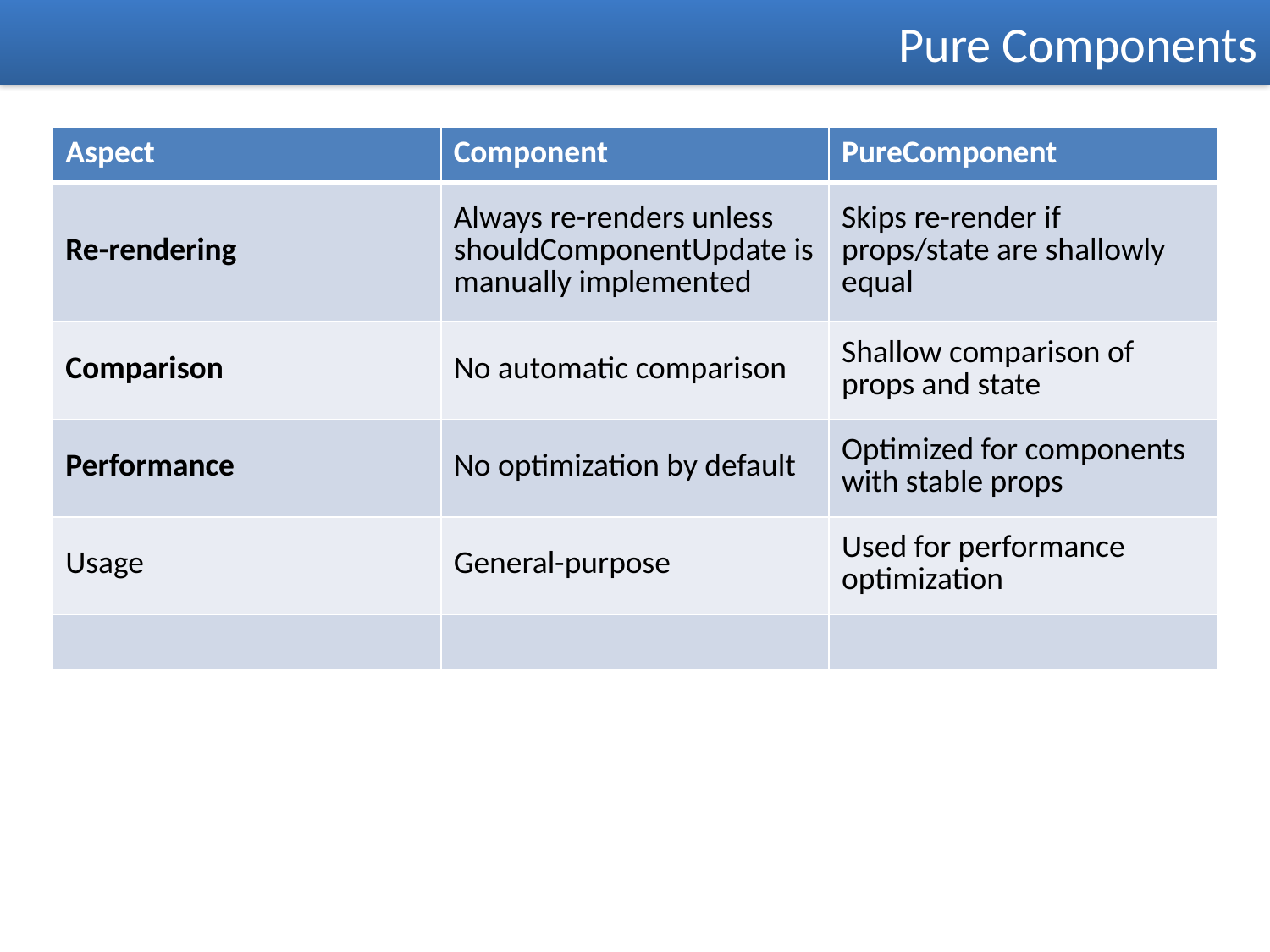

Pure Components

| Aspect | Component | PureComponent |
| --- | --- | --- |
| Re-rendering | Always re-renders unless shouldComponentUpdate is manually implemented | Skips re-render if props/state are shallowly equal |
| Comparison | No automatic comparison | Shallow comparison of props and state |
| Performance | No optimization by default | Optimized for components with stable props |
| Usage | General-purpose | Used for performance optimization |
|  |  |  |